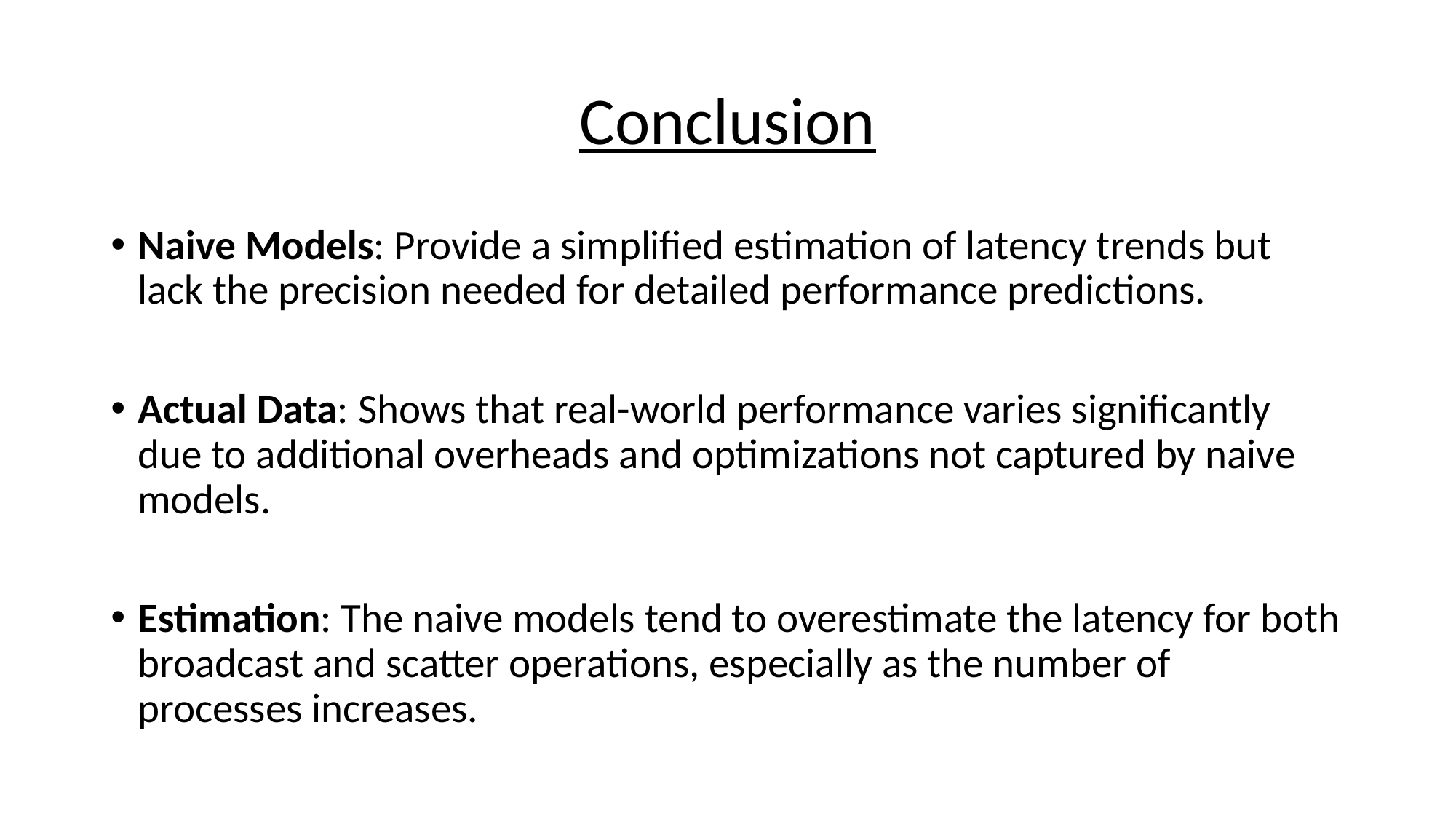

# Conclusion
Naive Models: Provide a simplified estimation of latency trends but lack the precision needed for detailed performance predictions.

Actual Data: Shows that real-world performance varies significantly due to additional overheads and optimizations not captured by naive models.

Estimation: The naive models tend to overestimate the latency for both broadcast and scatter operations, especially as the number of processes increases.